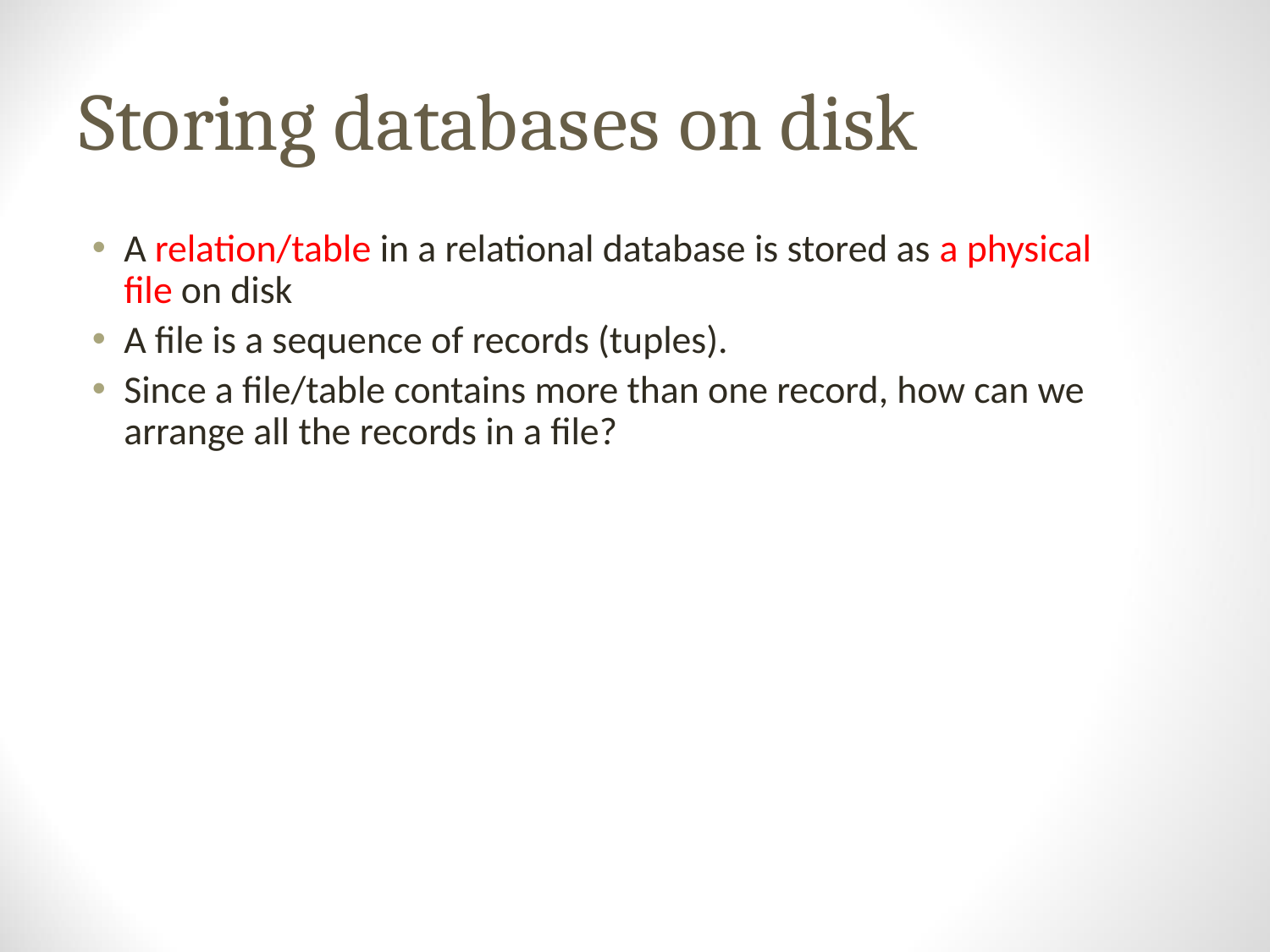

# Storing databases on disk
A relation/table in a relational database is stored as a physical file on disk
A file is a sequence of records (tuples).
Since a file/table contains more than one record, how can we arrange all the records in a file?